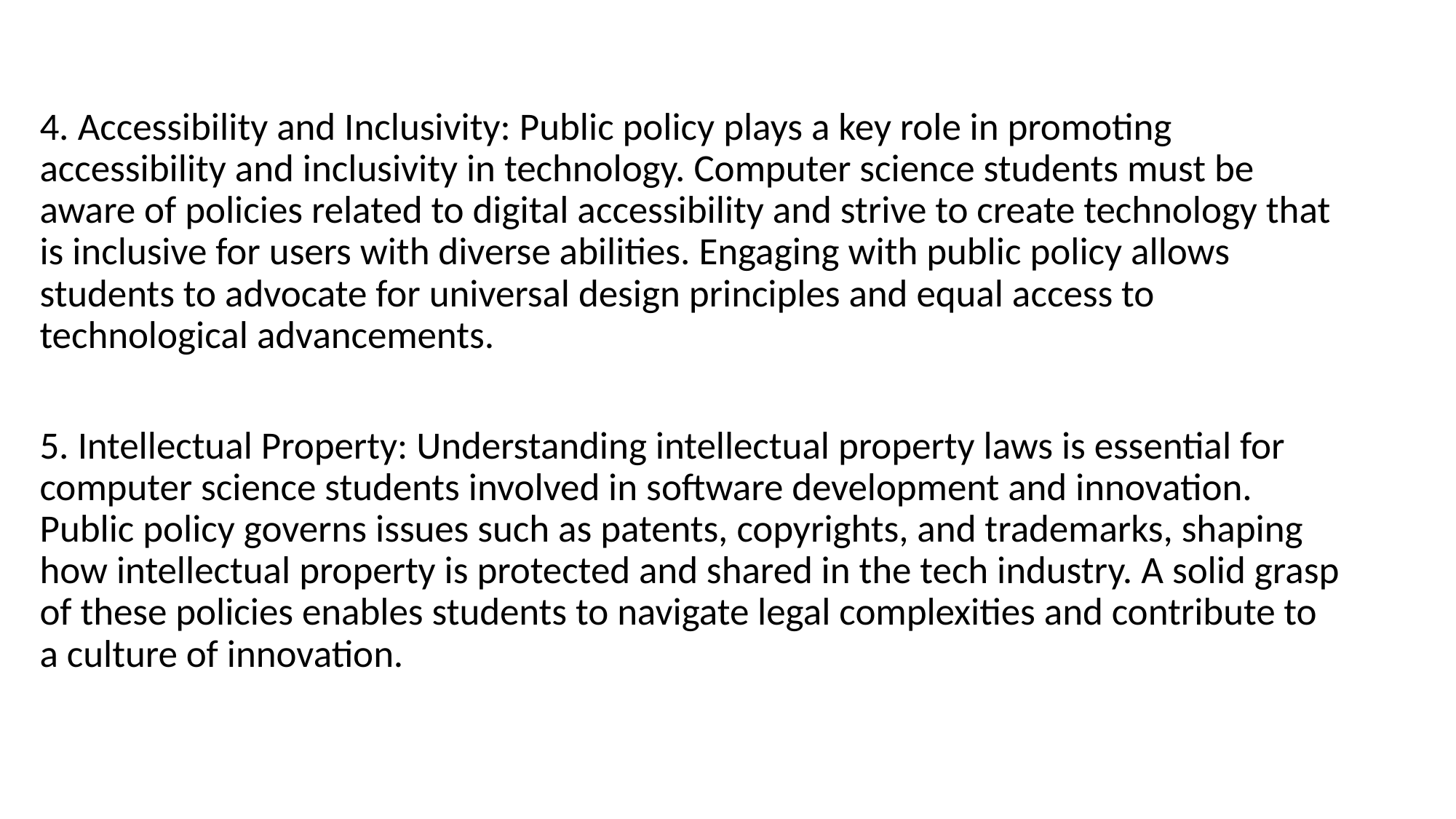

4. Accessibility and Inclusivity: Public policy plays a key role in promoting accessibility and inclusivity in technology. Computer science students must be aware of policies related to digital accessibility and strive to create technology that is inclusive for users with diverse abilities. Engaging with public policy allows students to advocate for universal design principles and equal access to technological advancements.

5. Intellectual Property: Understanding intellectual property laws is essential for computer science students involved in software development and innovation. Public policy governs issues such as patents, copyrights, and trademarks, shaping how intellectual property is protected and shared in the tech industry. A solid grasp of these policies enables students to navigate legal complexities and contribute to a culture of innovation.